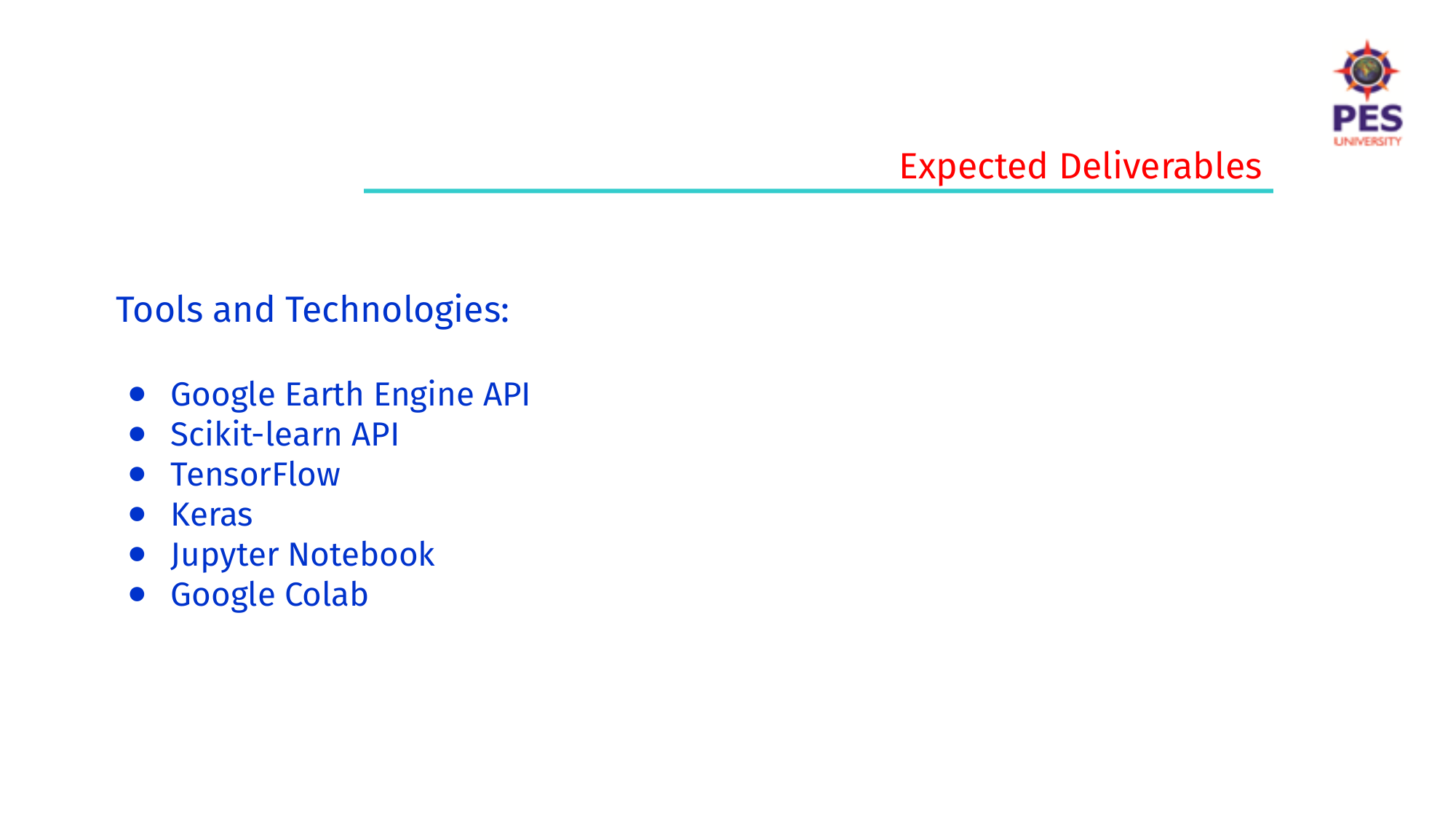

Expected Deliverables

Tools and Technologies:

Google Earth Engine API
Scikit-learn API
TensorFlow
Keras
Jupyter Notebook
Google Colab